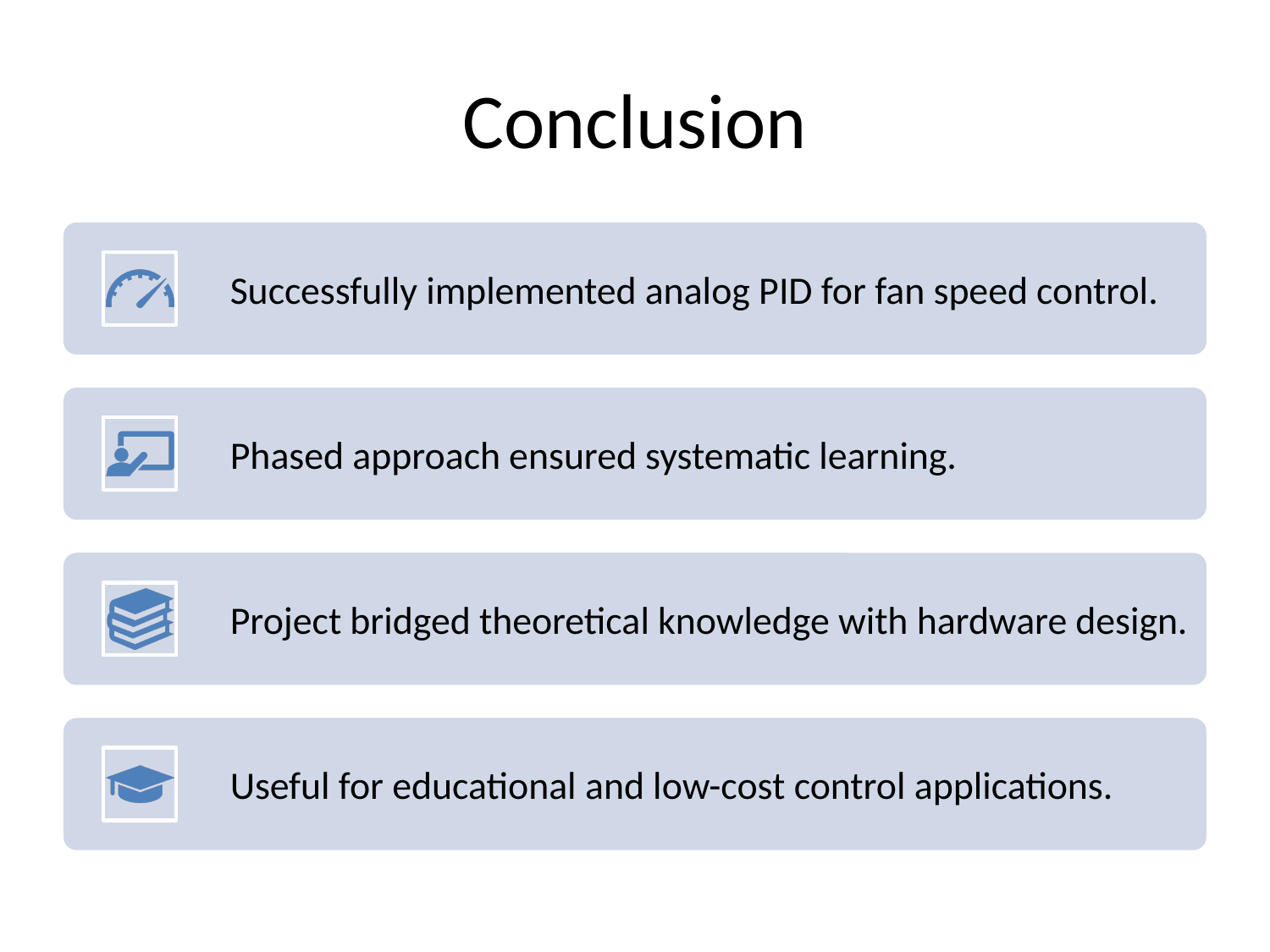

# Conclusion
Successfully implemented analog PID for fan speed control.
Phased approach ensured systematic learning.
Project bridged theoretical knowledge with hardware design.
Useful for educational and low-cost control applications.